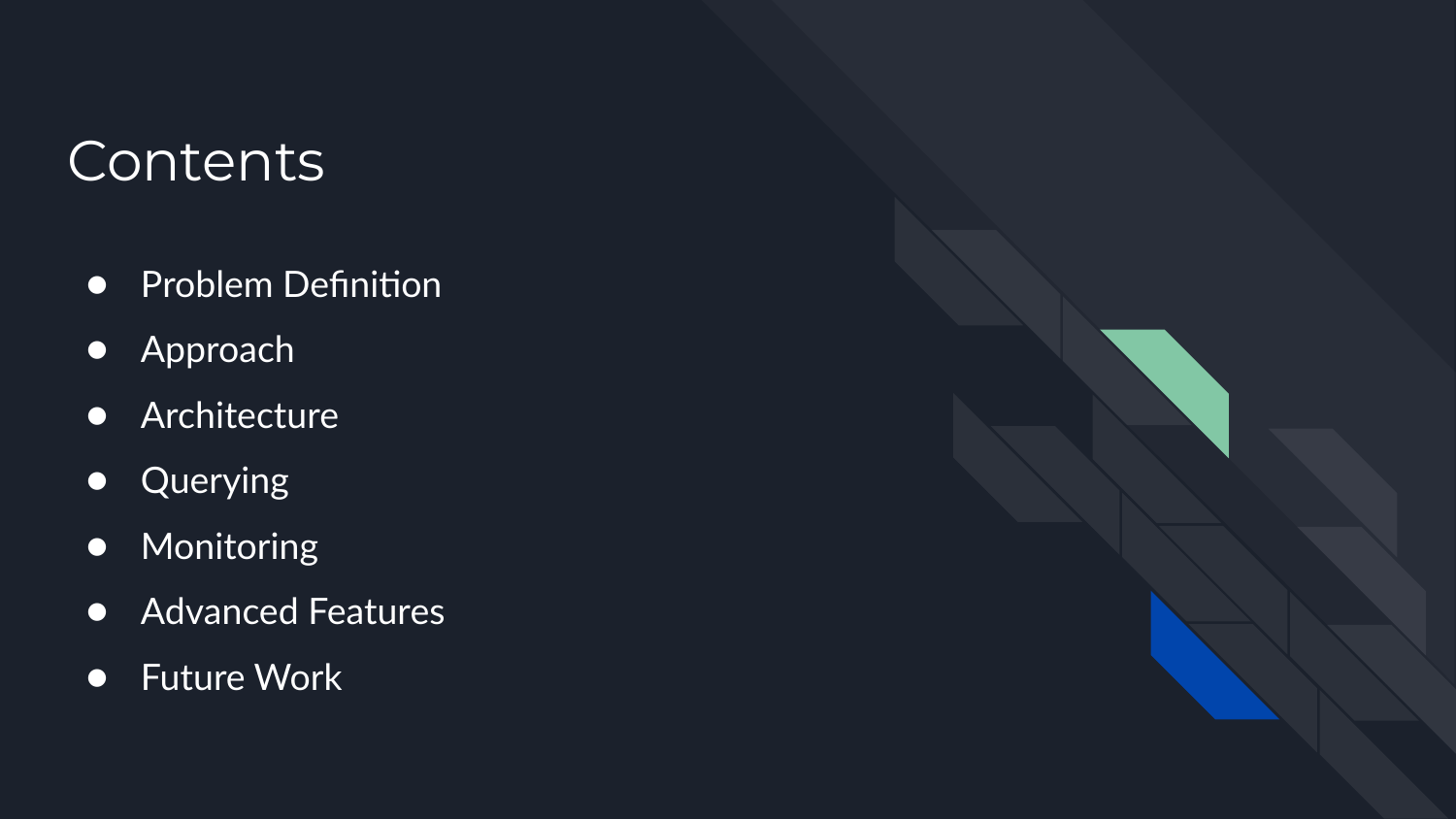

# Contents
Problem Definition
Approach
Architecture
Querying
Monitoring
Advanced Features
Future Work